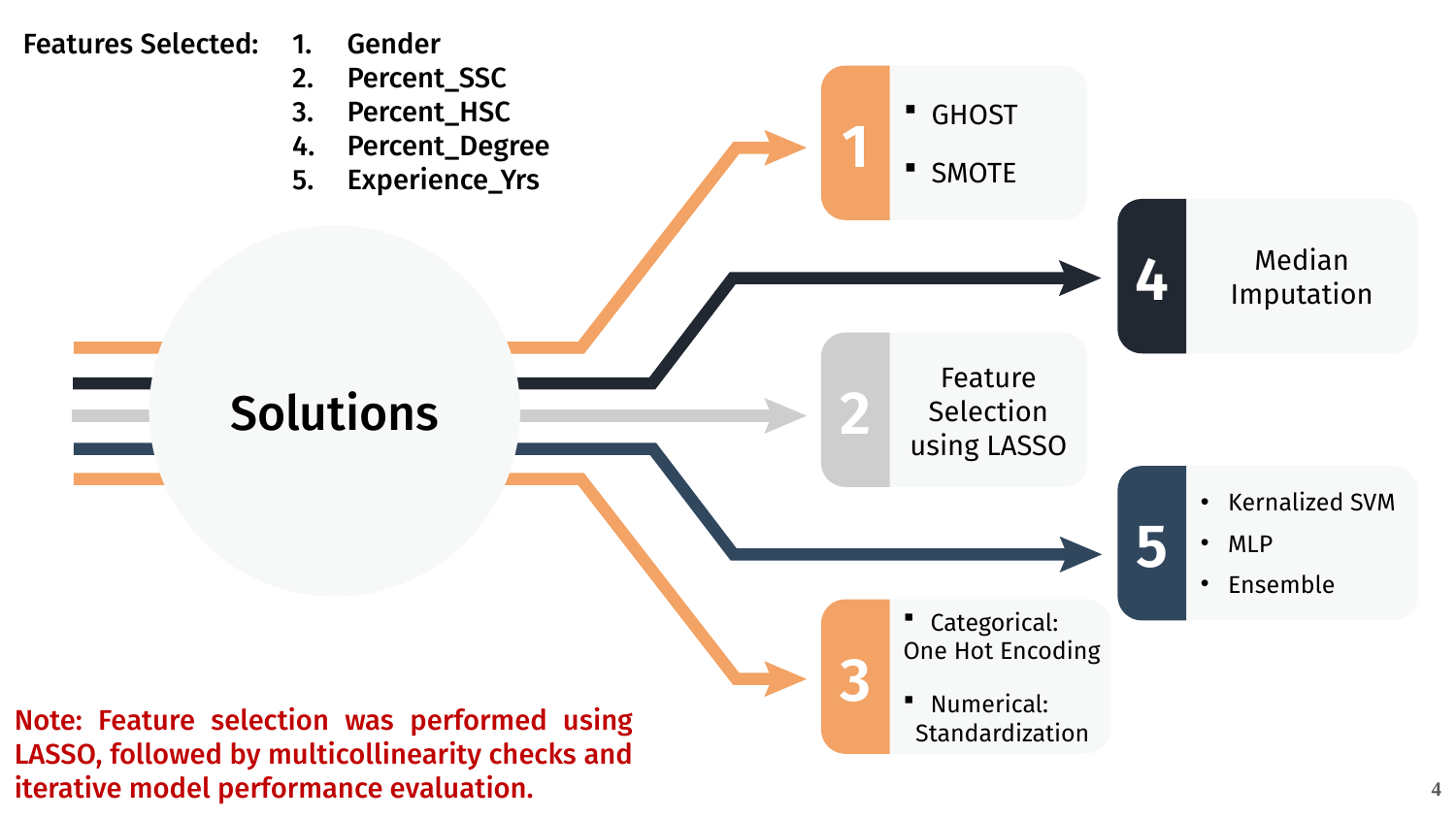

Features Selected:
Gender
Percent_SSC
Percent_HSC
Percent_Degree
Experience_Yrs
GHOST

SMOTE

1

Median Imputation

4
Solutions

2
Feature Selection using LASSO

Kernalized SVM

MLP

Ensemble

5

3
Categorical:
One Hot Encoding

Numerical:
Standardization

Note: Feature selection was performed using LASSO, followed by multicollinearity checks and iterative model performance evaluation.
4